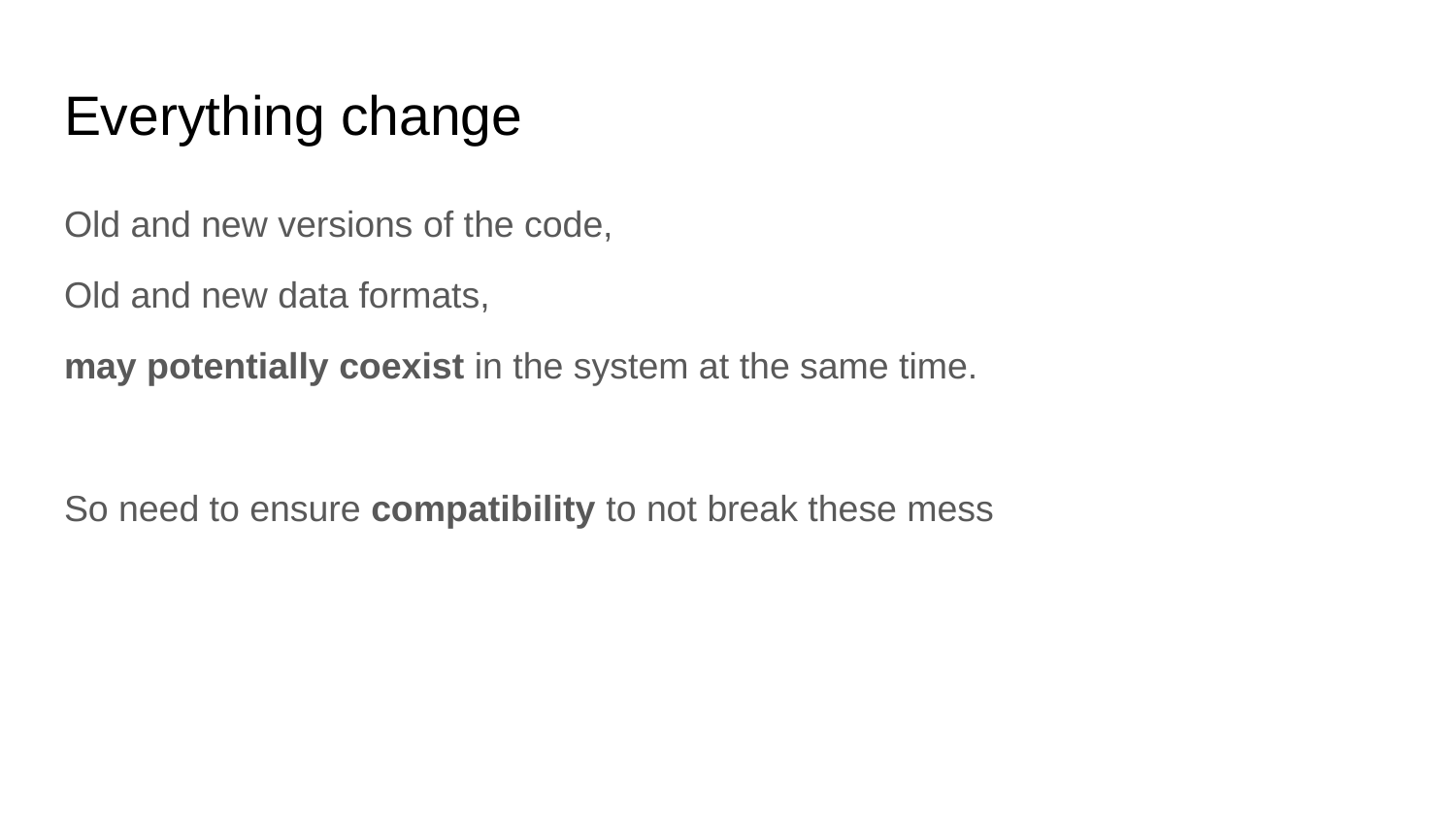

# Everything change

Old and new versions of the code,
Old and new data formats,
may potentially coexist in the system at the same time.

So need to ensure compatibility to not break these mess